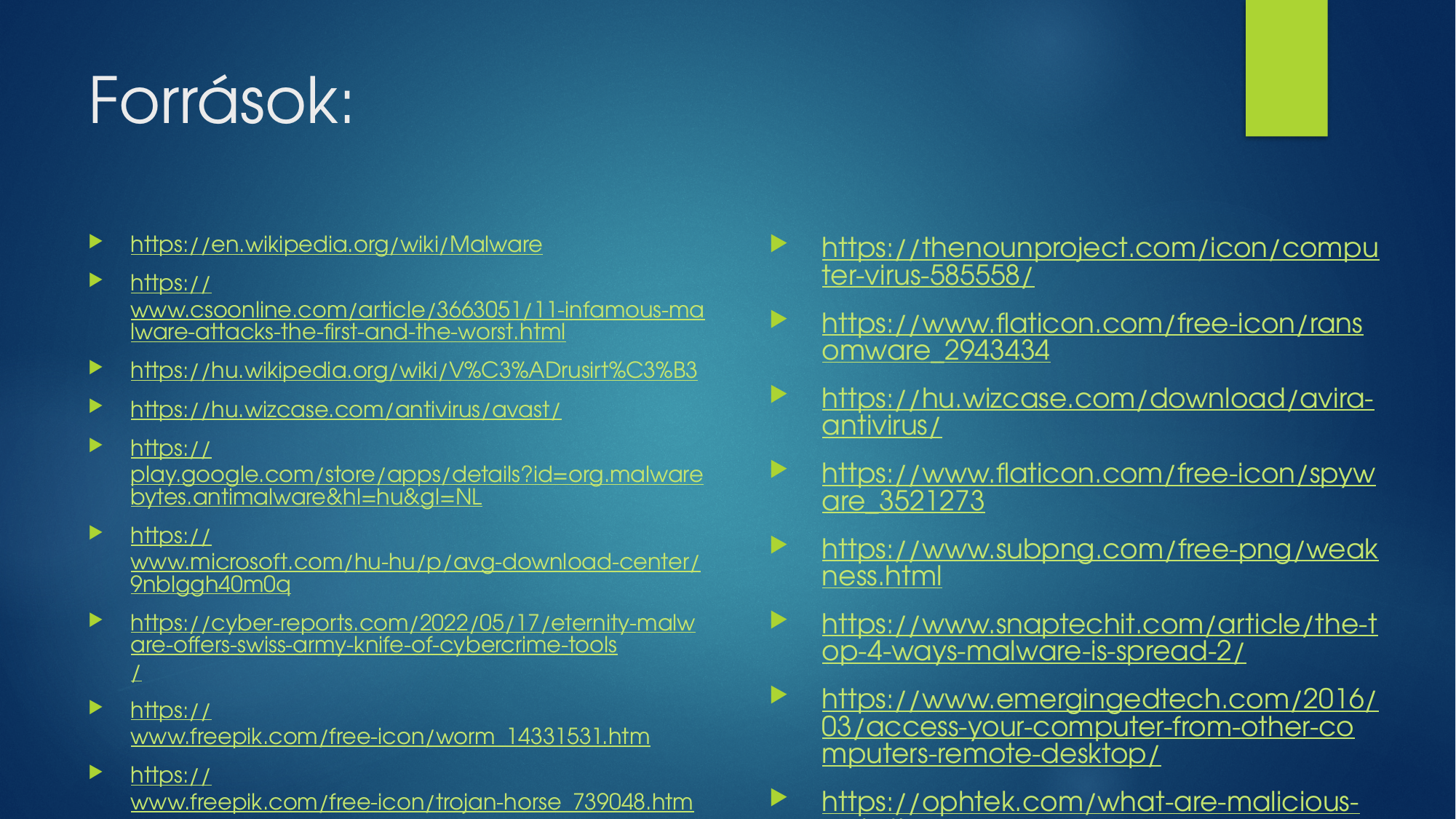

# Források:
https://thenounproject.com/icon/computer-virus-585558/
https://www.flaticon.com/free-icon/ransomware_2943434
https://hu.wizcase.com/download/avira-antivirus/
https://www.flaticon.com/free-icon/spyware_3521273
https://www.subpng.com/free-png/weakness.html
https://www.snaptechit.com/article/the-top-4-ways-malware-is-spread-2/
https://www.emergingedtech.com/2016/03/access-your-computer-from-other-computers-remote-desktop/
https://ophtek.com/what-are-malicious-websites/
https://www.flaticon.com/free-icon/phishing_3067833
https://www.logique.co.id/blog/en/2020/02/27/brief-introduction-ancient-malware-creeper-virus/

https://en.wikipedia.org/wiki/Malware
https://www.csoonline.com/article/3663051/11-infamous-malware-attacks-the-first-and-the-worst.html
https://hu.wikipedia.org/wiki/V%C3%ADrusirt%C3%B3
https://hu.wizcase.com/antivirus/avast/
https://play.google.com/store/apps/details?id=org.malwarebytes.antimalware&hl=hu&gl=NL
https://www.microsoft.com/hu-hu/p/avg-download-center/9nblggh40m0q
https://cyber-reports.com/2022/05/17/eternity-malware-offers-swiss-army-knife-of-cybercrime-tools/
https://www.freepik.com/free-icon/worm_14331531.htm
https://www.freepik.com/free-icon/trojan-horse_739048.htm